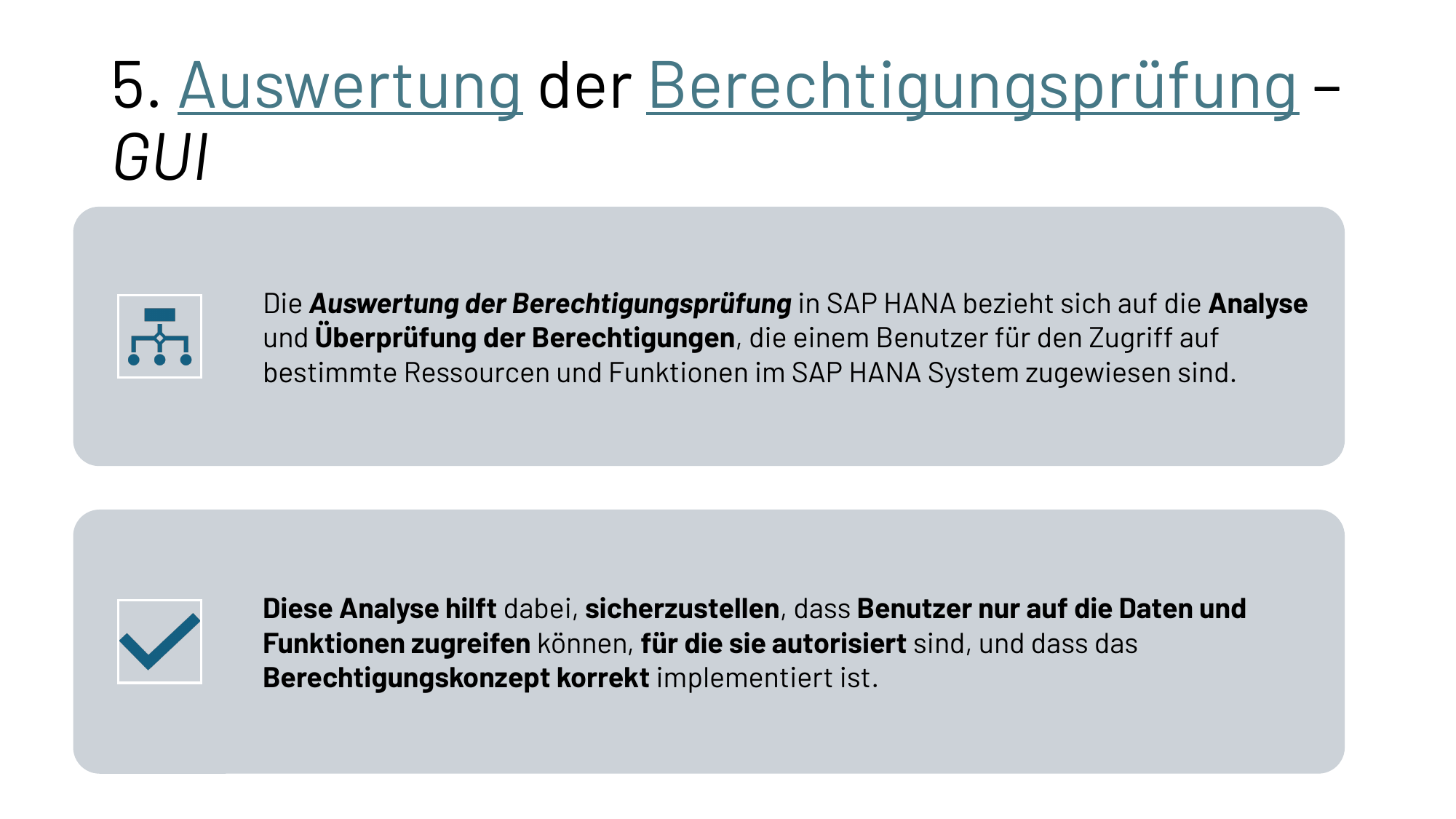

# 5. Auswertung der Berechtigungsprüfung – GUI
Die Auswertung der Berechtigungsprüfung in SAP HANA bezieht sich auf die Analyse und Überprüfung der Berechtigungen, die einem Benutzer für den Zugriff auf bestimmte Ressourcen und Funktionen im SAP HANA System zugewiesen sind.
Diese Analyse hilft dabei, sicherzustellen, dass Benutzer nur auf die Daten und Funktionen zugreifen können, für die sie autorisiert sind, und dass das Berechtigungskonzept korrekt implementiert ist.